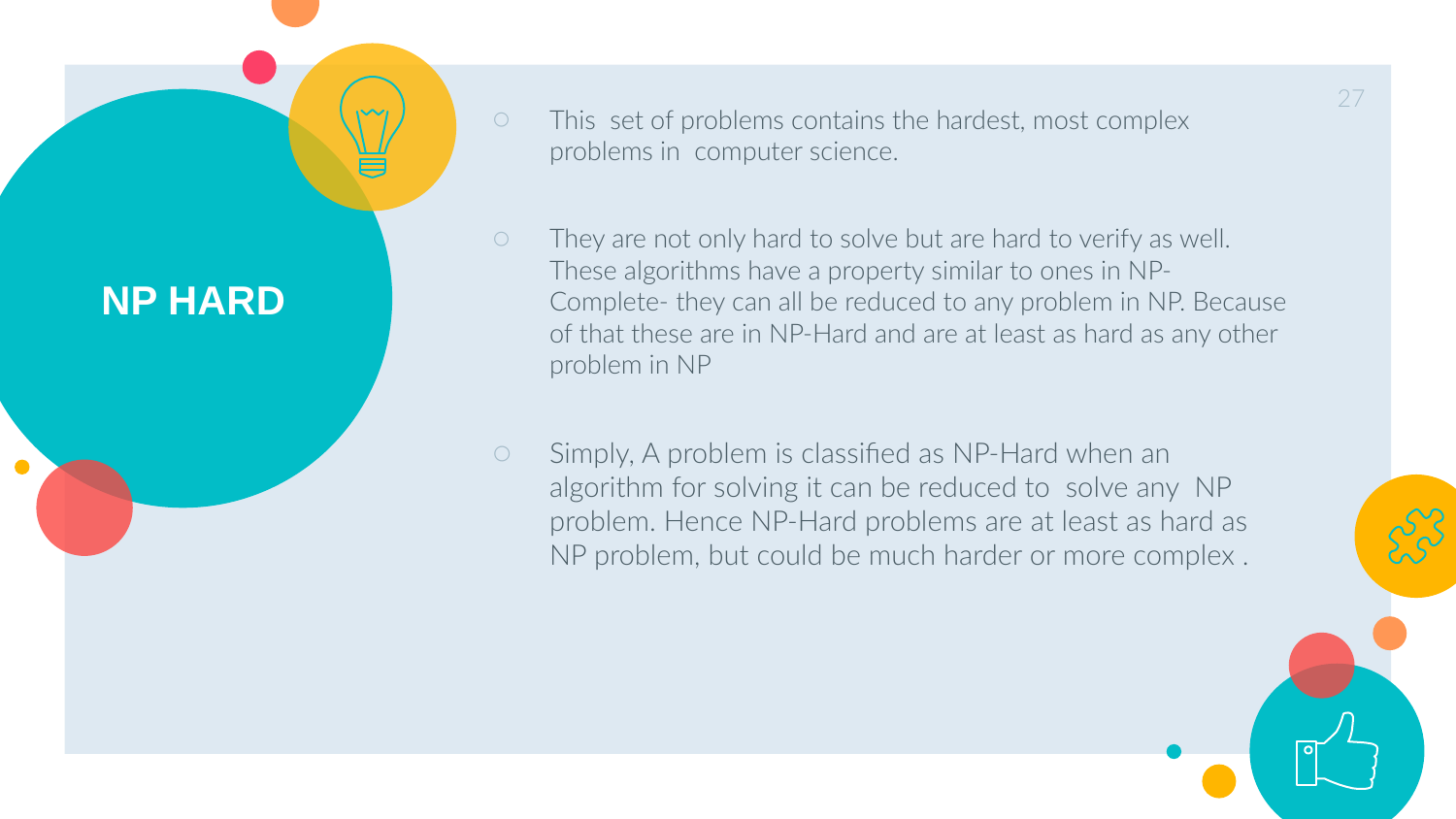

27
This  set of problems contains the hardest, most complex problems in  computer science.

They are not only hard to solve but are hard to verify as well. These algorithms have a property similar to ones in NP-Complete- they can all be reduced to any problem in NP. Because of that these are in NP-Hard and are at least as hard as any other problem in NP

Simply, A problem is classified as NP-Hard when an algorithm for solving it can be reduced to  solve any  NP problem. Hence NP-Hard problems are at least as hard as NP problem, but could be much harder or more complex .

# NP HARD